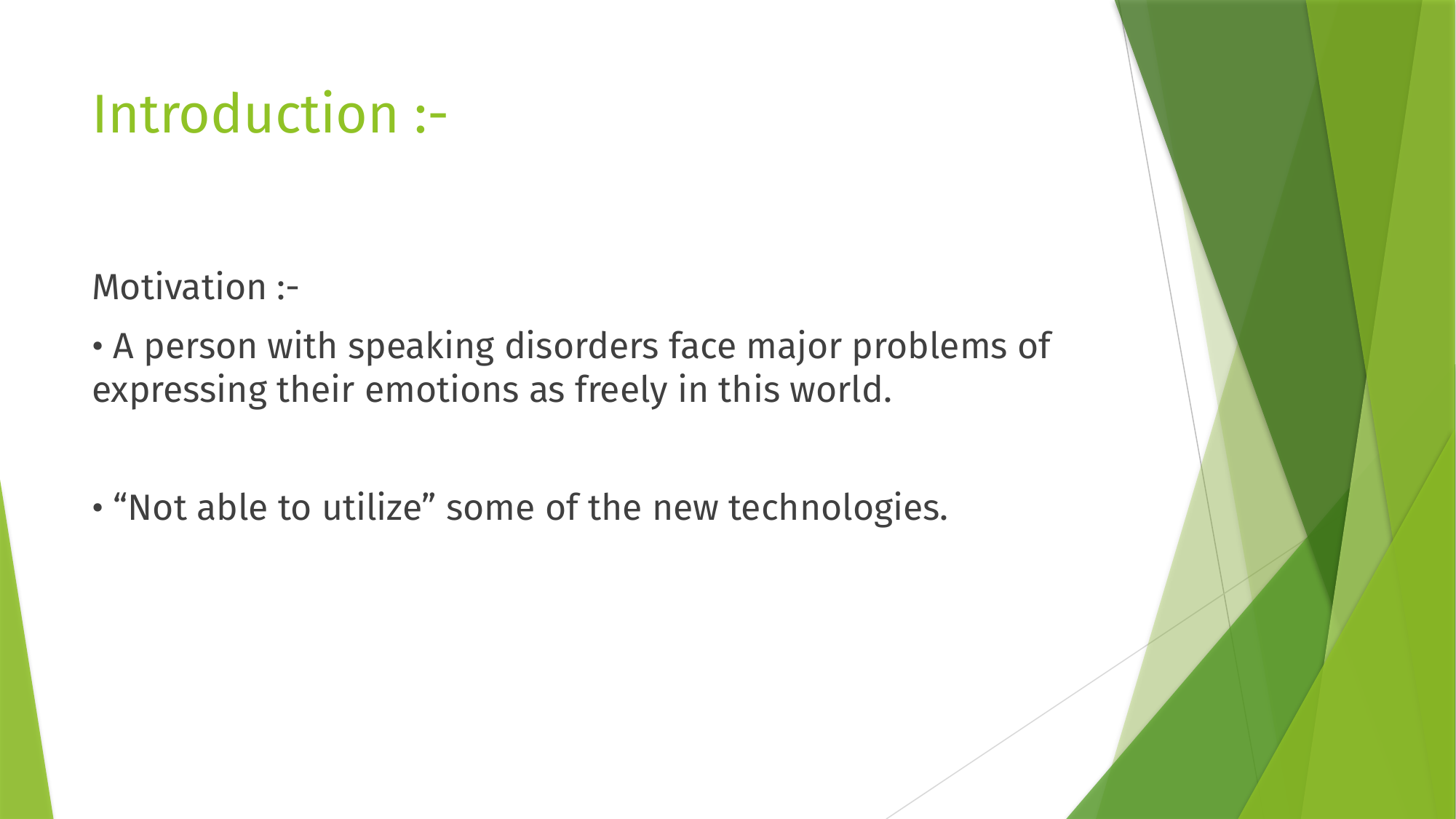

# Introduction :-
Motivation :-
• A person with speaking disorders face major problems of  expressing their emotions as freely in this world.

• “Not able to utilize” some of the new technologies.